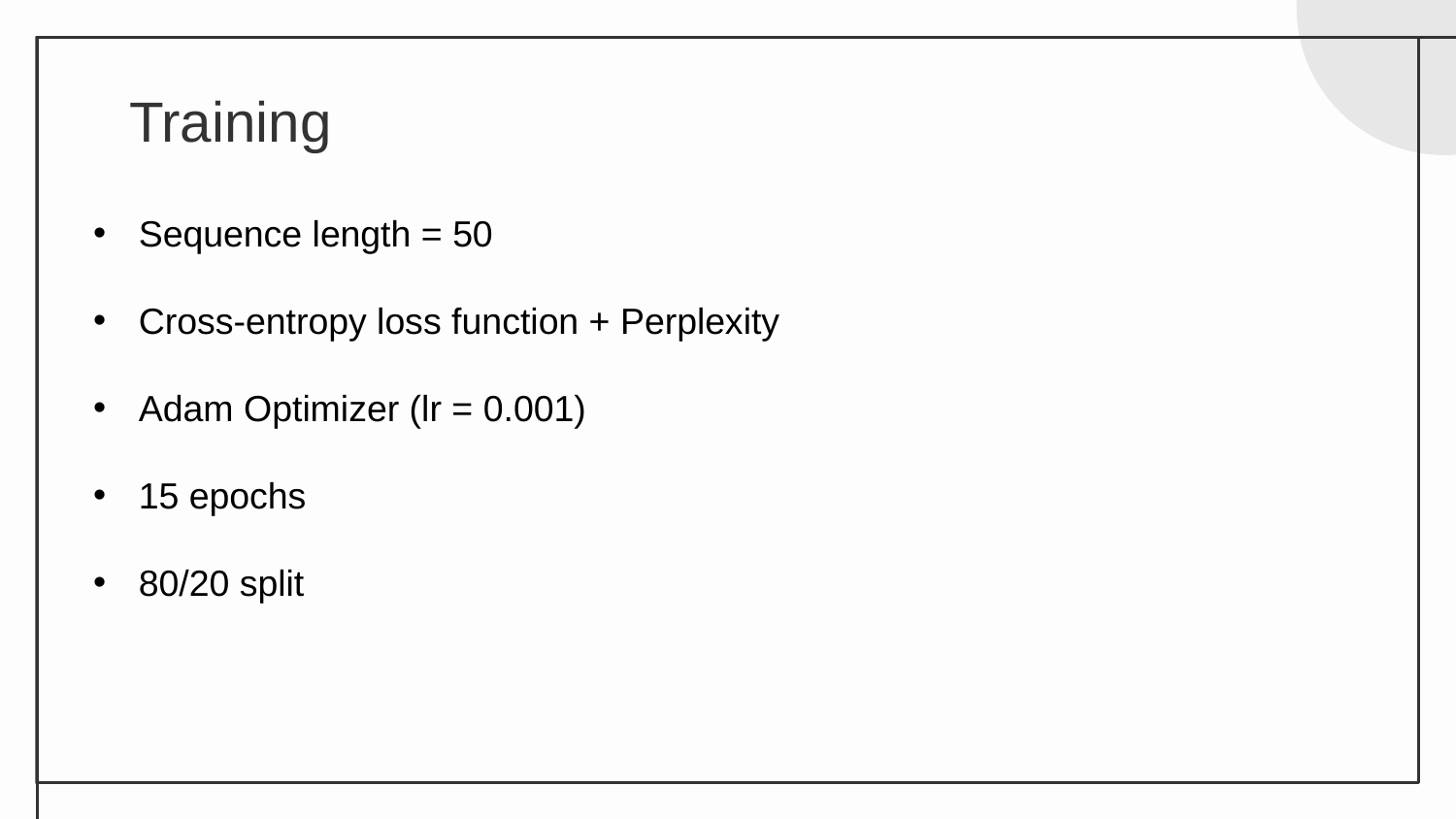

# Training
Sequence length = 50

Cross-entropy loss function + Perplexity

Adam Optimizer (lr = 0.001)

15 epochs

80/20 split